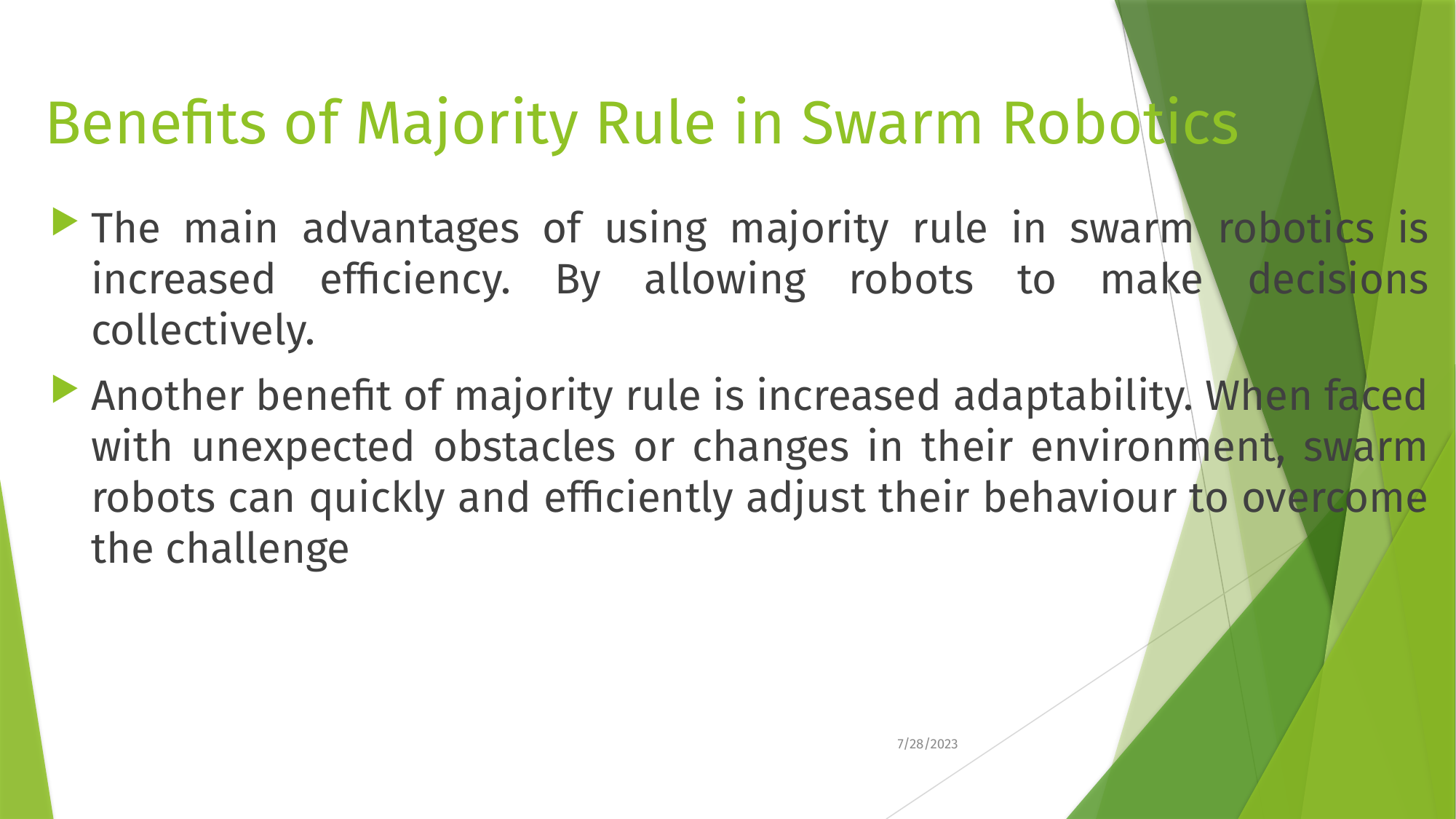

# Benefits of Majority Rule in Swarm Robotics

The main advantages of using majority rule in swarm robotics is increased efficiency. By allowing robots to make decisions collectively.
Another benefit of majority rule is increased adaptability. When faced with unexpected obstacles or changes in their environment, swarm robots can quickly and efficiently adjust their behaviour to overcome the challenge
7/28/2023